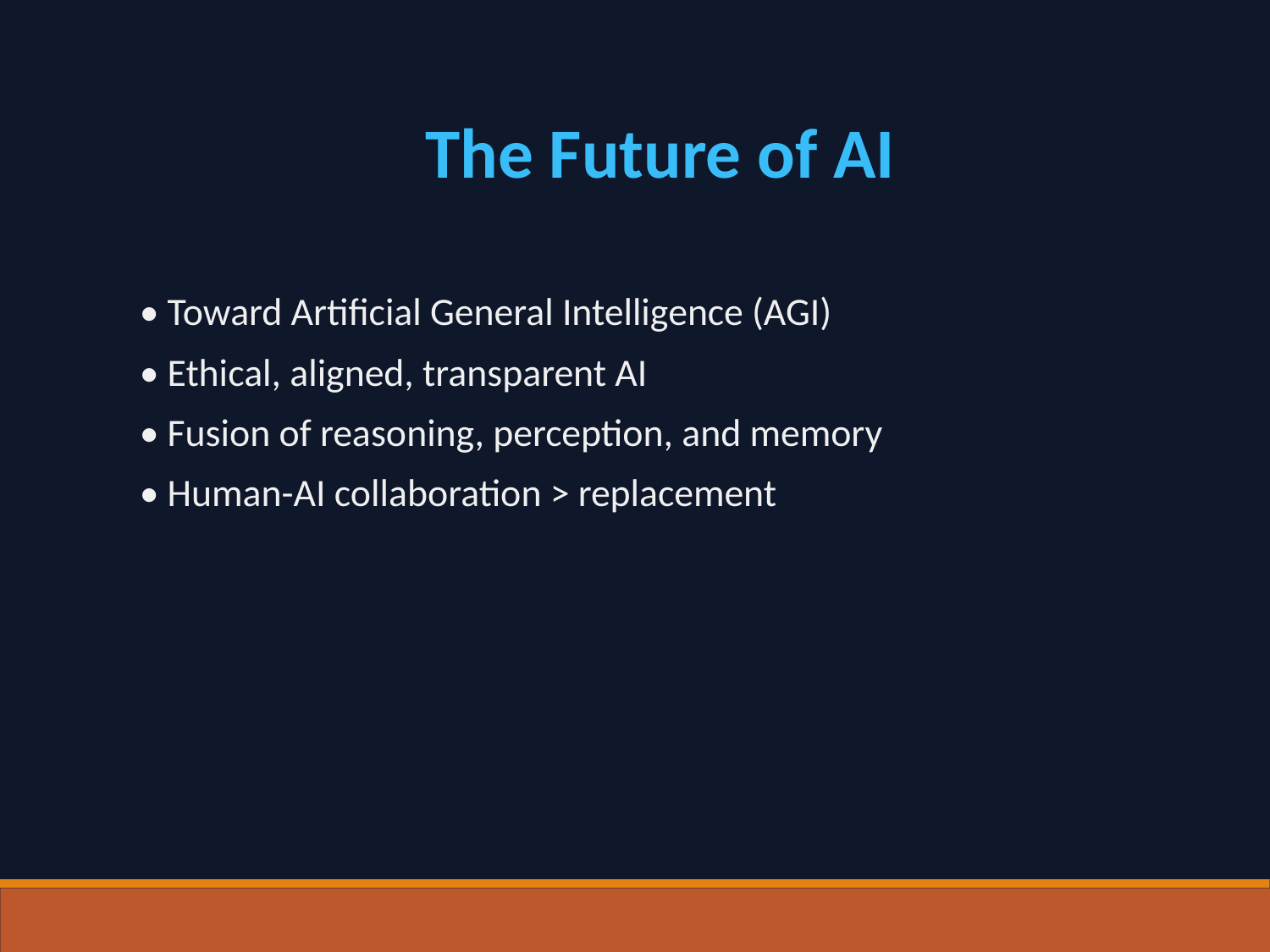

The Future of AI

• Toward Artificial General Intelligence (AGI)
• Ethical, aligned, transparent AI
• Fusion of reasoning, perception, and memory
• Human-AI collaboration > replacement